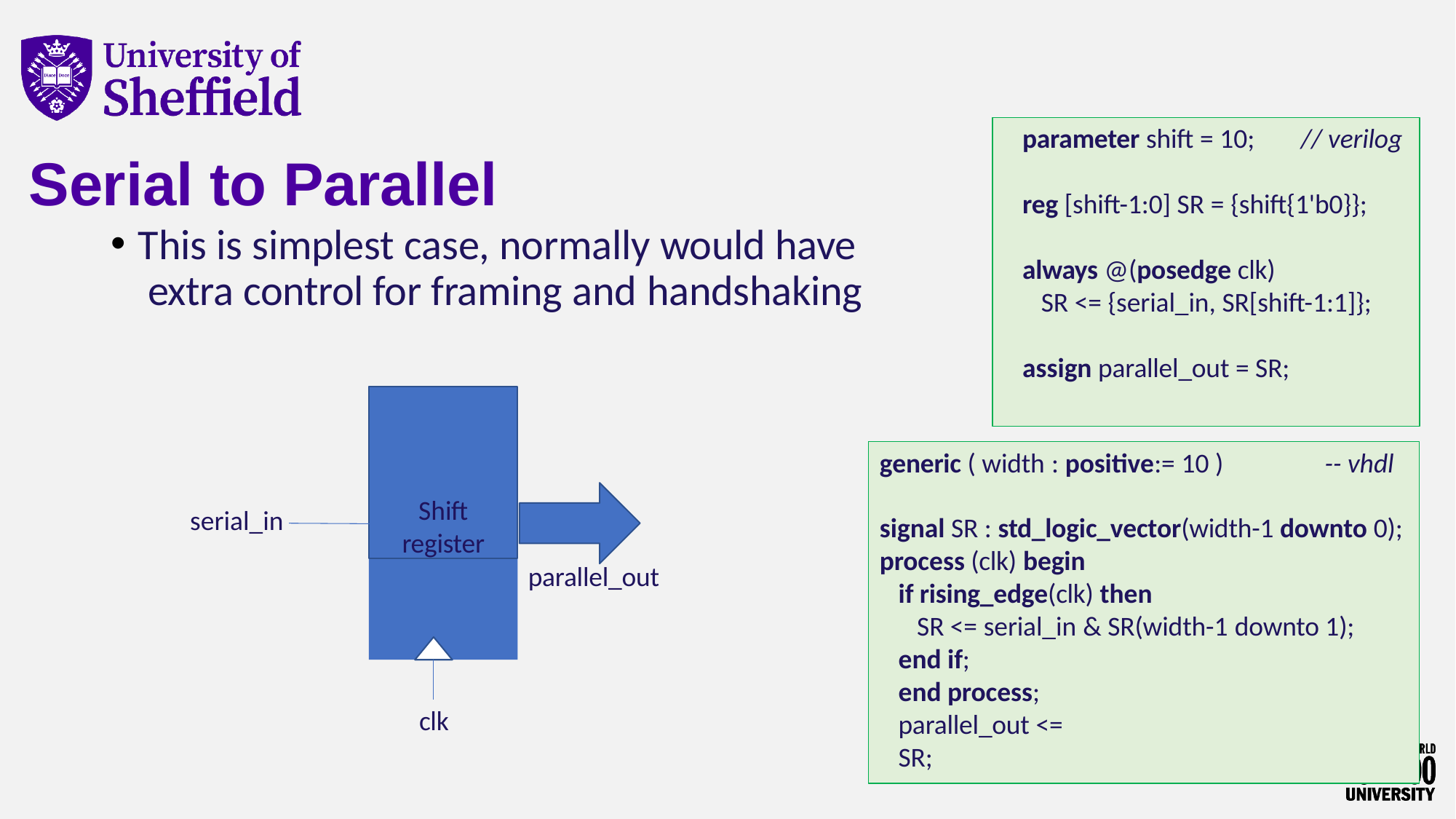

parameter shift = 10;	// verilog

reg [shift-1:0] SR = {shift{1'b0}};
# Serial to Parallel
This is simplest case, normally would have  extra control for framing and handshaking
always @(posedge clk)
SR <= {serial_in, SR[shift-1:1]};
assign parallel_out = SR;

Shift
register

generic ( width : positive:= 10 )	-- vhdl

signal SR : std_logic_vector(width-1 downto 0);
process (clk) begin
if rising_edge(clk) then
SR <= serial_in & SR(width-1 downto 1);
end if;
end process;  parallel_out <= SR;

serial_in
parallel_out
clk